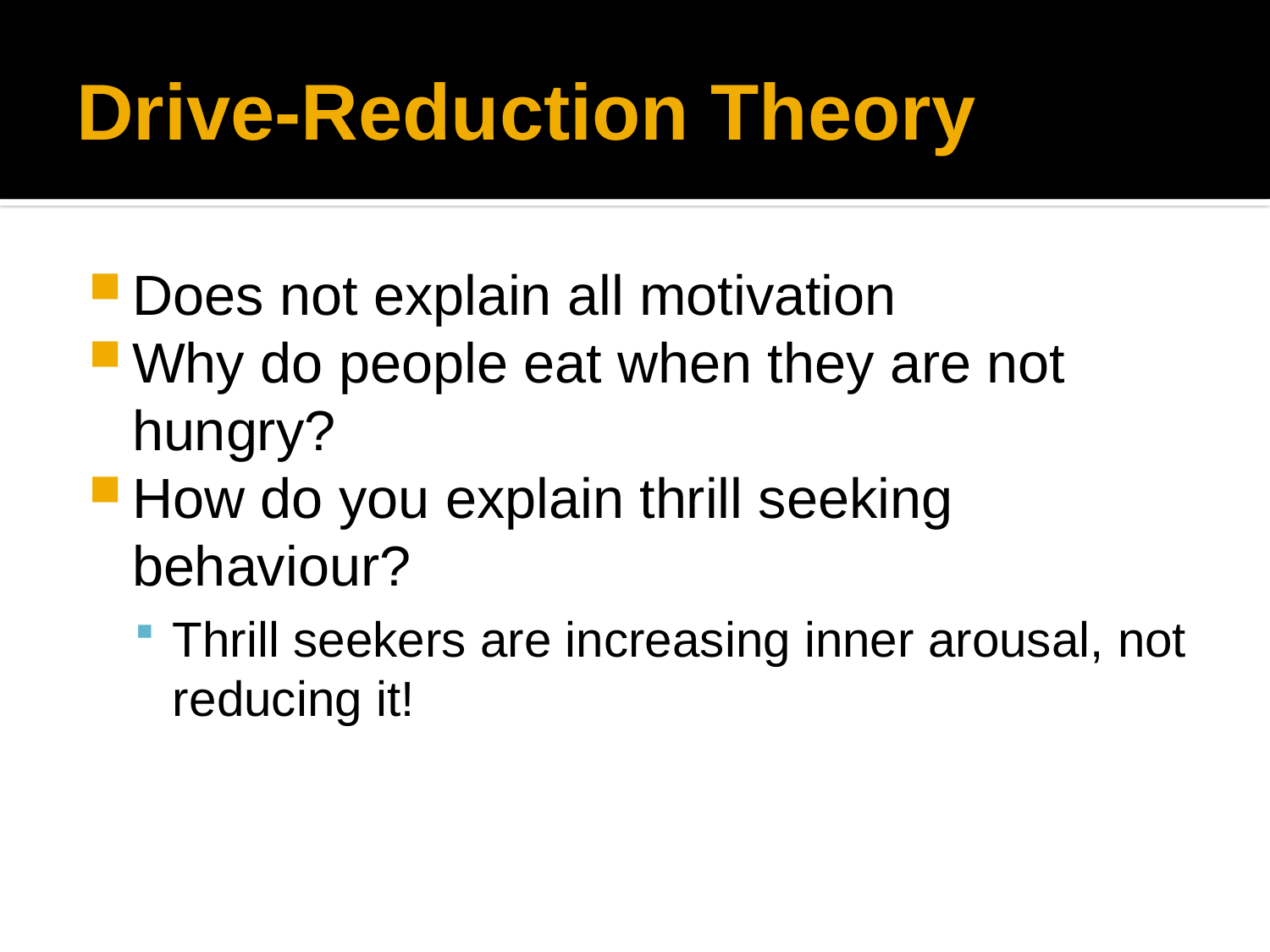

# Drive-Reduction Theory
Does not explain all motivation
Why do people eat when they are not hungry?
How do you explain thrill seeking behaviour?
Thrill seekers are increasing inner arousal, not reducing it!